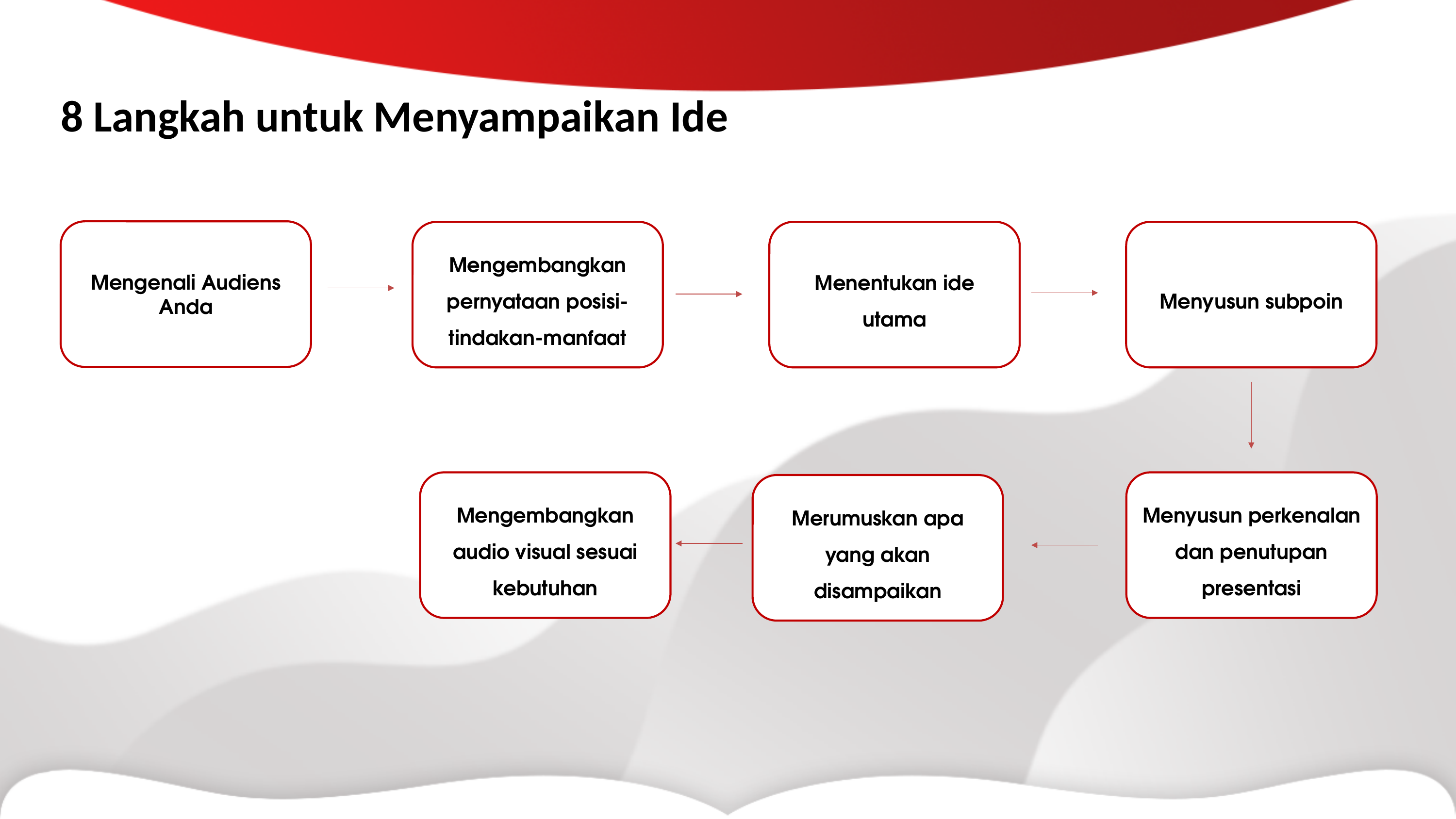

8 Langkah untuk Menyampaikan Ide
Mengenali Audiens Anda
Mengembangkan pernyataan posisi-tindakan-manfaat
Menentukan ide utama
Menyusun subpoin
Stephen P Robbins mendefinisikan kepemimpinan sebagai “ ... the ability to influence a group toward the achievement of goals.”..  (Stephen P. Robbins, 2003:130).
Mengembangkan audio visual sesuai kebutuhan
Menyusun perkenalan dan penutupan presentasi
Merumuskan apa yang akan disampaikan